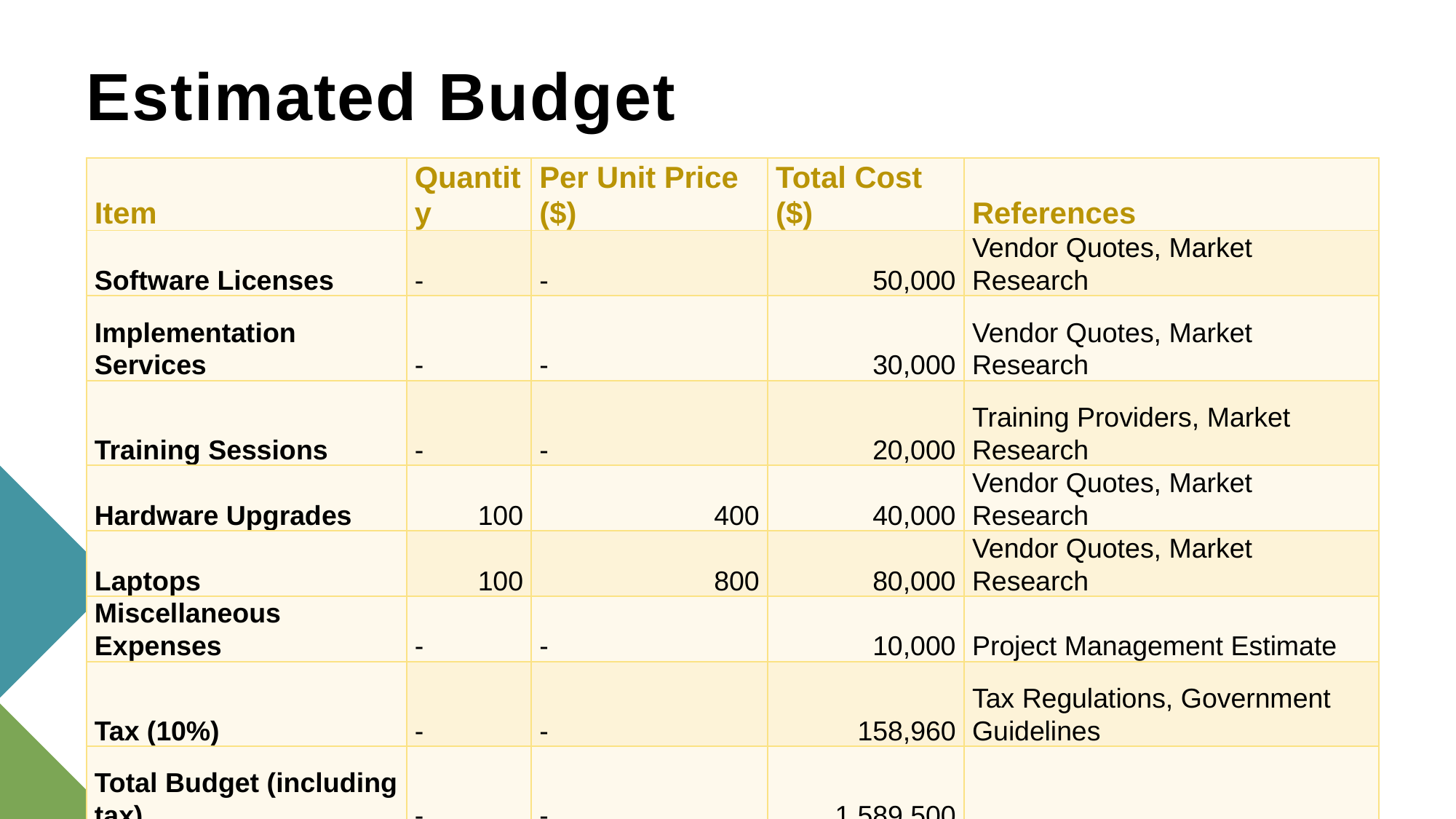

# Estimated Budget
| Item | Quantity | Per Unit Price ($) | Total Cost ($) | References |
| --- | --- | --- | --- | --- |
| Software Licenses | - | - | 50,000 | Vendor Quotes, Market Research |
| Implementation Services | - | - | 30,000 | Vendor Quotes, Market Research |
| Training Sessions | - | - | 20,000 | Training Providers, Market Research |
| Hardware Upgrades | 100 | 400 | 40,000 | Vendor Quotes, Market Research |
| Laptops | 100 | 800 | 80,000 | Vendor Quotes, Market Research |
| Miscellaneous Expenses | - | - | 10,000 | Project Management Estimate |
| Tax (10%) | - | - | 158,960 | Tax Regulations, Government Guidelines |
| Total Budget (including tax) | - | - | 1,589,500 |  |